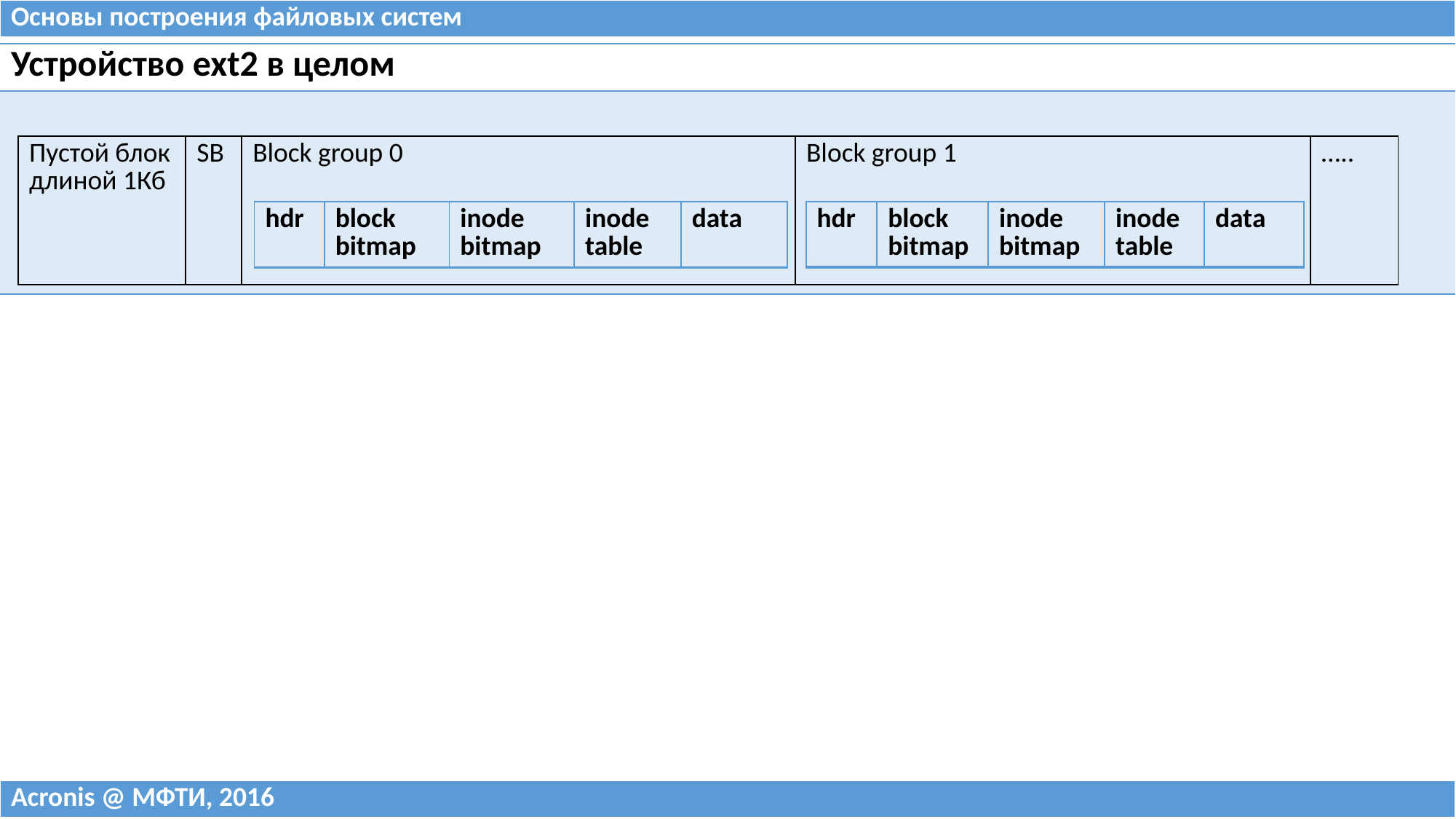

| Основы построения файловых систем |
| --- |
| Устройство ext2 в целом |
| --- |
|  |
| Пустой блок длиной 1Кб | SB | Block group 0 | Block group 1 | ….. |
| --- | --- | --- | --- | --- |
| hdr | block bitmap | inode bitmap | inode table | data |
| --- | --- | --- | --- | --- |
| hdr | block bitmap | inode bitmap | inode table | data |
| --- | --- | --- | --- | --- |
| Acronis @ МФТИ, 2016 |
| --- |